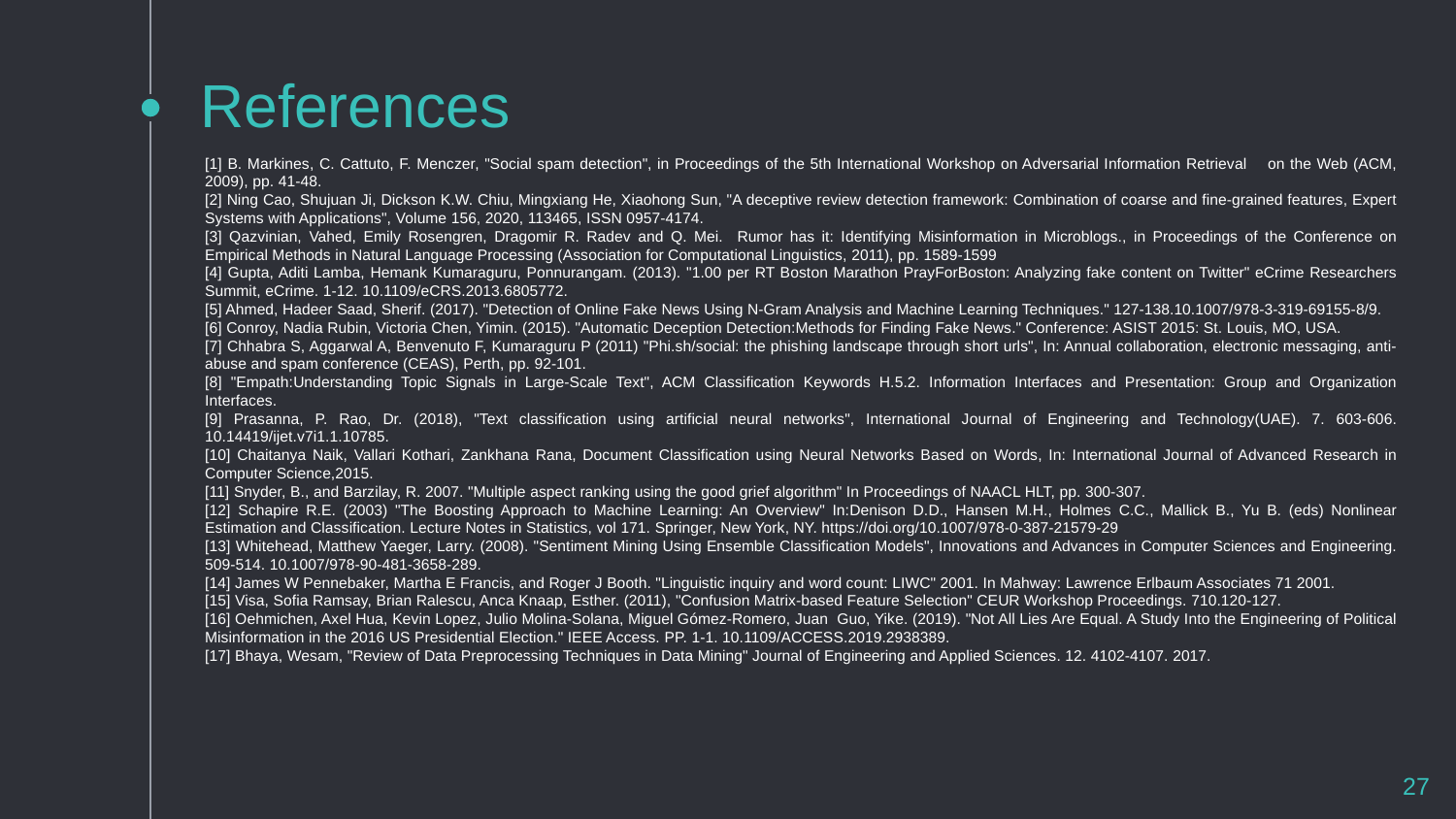

# References
[1] B. Markines, C. Cattuto, F. Menczer, "Social spam detection", in Proceedings of the 5th International Workshop on Adversarial Information Retrieval    on the Web (ACM, 2009), pp. 41-48.
[2] Ning Cao, Shujuan Ji, Dickson K.W. Chiu, Mingxiang He, Xiaohong Sun, "A deceptive review detection framework: Combination of coarse and fine-grained features, Expert Systems with Applications", Volume 156, 2020, 113465, ISSN 0957-4174.
[3] Qazvinian, Vahed, Emily Rosengren, Dragomir R. Radev and Q. Mei.  Rumor has it: Identifying Misinformation in Microblogs., in Proceedings of the Conference on Empirical Methods in Natural Language Processing (Association for Computational Linguistics, 2011), pp. 1589-1599
[4] Gupta, Aditi Lamba, Hemank Kumaraguru, Ponnurangam. (2013). "1.00 per RT Boston Marathon PrayForBoston: Analyzing fake content on Twitter" eCrime Researchers Summit, eCrime. 1-12. 10.1109/eCRS.2013.6805772.
[5] Ahmed, Hadeer Saad, Sherif. (2017). "Detection of Online Fake News Using N-Gram Analysis and Machine Learning Techniques." 127-138.10.1007/978-3-319-69155-8/9.
[6] Conroy, Nadia Rubin, Victoria Chen, Yimin. (2015). "Automatic Deception Detection:Methods for Finding Fake News." Conference: ASIST 2015: St. Louis, MO, USA.
[7] Chhabra S, Aggarwal A, Benvenuto F, Kumaraguru P (2011) "Phi.sh/social: the phishing landscape through short urls", In: Annual collaboration, electronic messaging, anti-abuse and spam conference (CEAS), Perth, pp. 92-101.
[8] "Empath:Understanding Topic Signals in Large-Scale Text", ACM Classification Keywords H.5.2. Information Interfaces and Presentation: Group and Organization Interfaces.
[9] Prasanna, P. Rao, Dr. (2018), "Text classification using artificial neural networks", International Journal of Engineering and Technology(UAE). 7. 603-606. 10.14419/ijet.v7i1.1.10785.
[10] Chaitanya Naik, Vallari Kothari, Zankhana Rana, Document Classification using Neural Networks Based on Words, In: International Journal of Advanced Research in Computer Science,2015.
[11] Snyder, B., and Barzilay, R. 2007. "Multiple aspect ranking using the good grief algorithm" In Proceedings of NAACL HLT, pp. 300-307.
[12] Schapire R.E. (2003) "The Boosting Approach to Machine Learning: An Overview" In:Denison D.D., Hansen M.H., Holmes C.C., Mallick B., Yu B. (eds) Nonlinear Estimation and Classification. Lecture Notes in Statistics, vol 171. Springer, New York, NY. https://doi.org/10.1007/978-0-387-21579-29
[13] Whitehead, Matthew Yaeger, Larry. (2008). "Sentiment Mining Using Ensemble Classification Models", Innovations and Advances in Computer Sciences and Engineering. 509-514. 10.1007/978-90-481-3658-289.
[14] James W Pennebaker, Martha E Francis, and Roger J Booth. "Linguistic inquiry and word count: LIWC" 2001. In Mahway: Lawrence Erlbaum Associates 71 2001.
[15] Visa, Sofia Ramsay, Brian Ralescu, Anca Knaap, Esther. (2011), "Confusion Matrix-based Feature Selection" CEUR Workshop Proceedings. 710.120-127.
[16] Oehmichen, Axel Hua, Kevin Lopez, Julio Molina-Solana, Miguel Gómez-Romero, Juan  Guo, Yike. (2019). "Not All Lies Are Equal. A Study Into the Engineering of Political Misinformation in the 2016 US Presidential Election." IEEE Access. PP. 1-1. 10.1109/ACCESS.2019.2938389.
[17] Bhaya, Wesam, "Review of Data Preprocessing Techniques in Data Mining" Journal of Engineering and Applied Sciences. 12. 4102-4107. 2017.
27